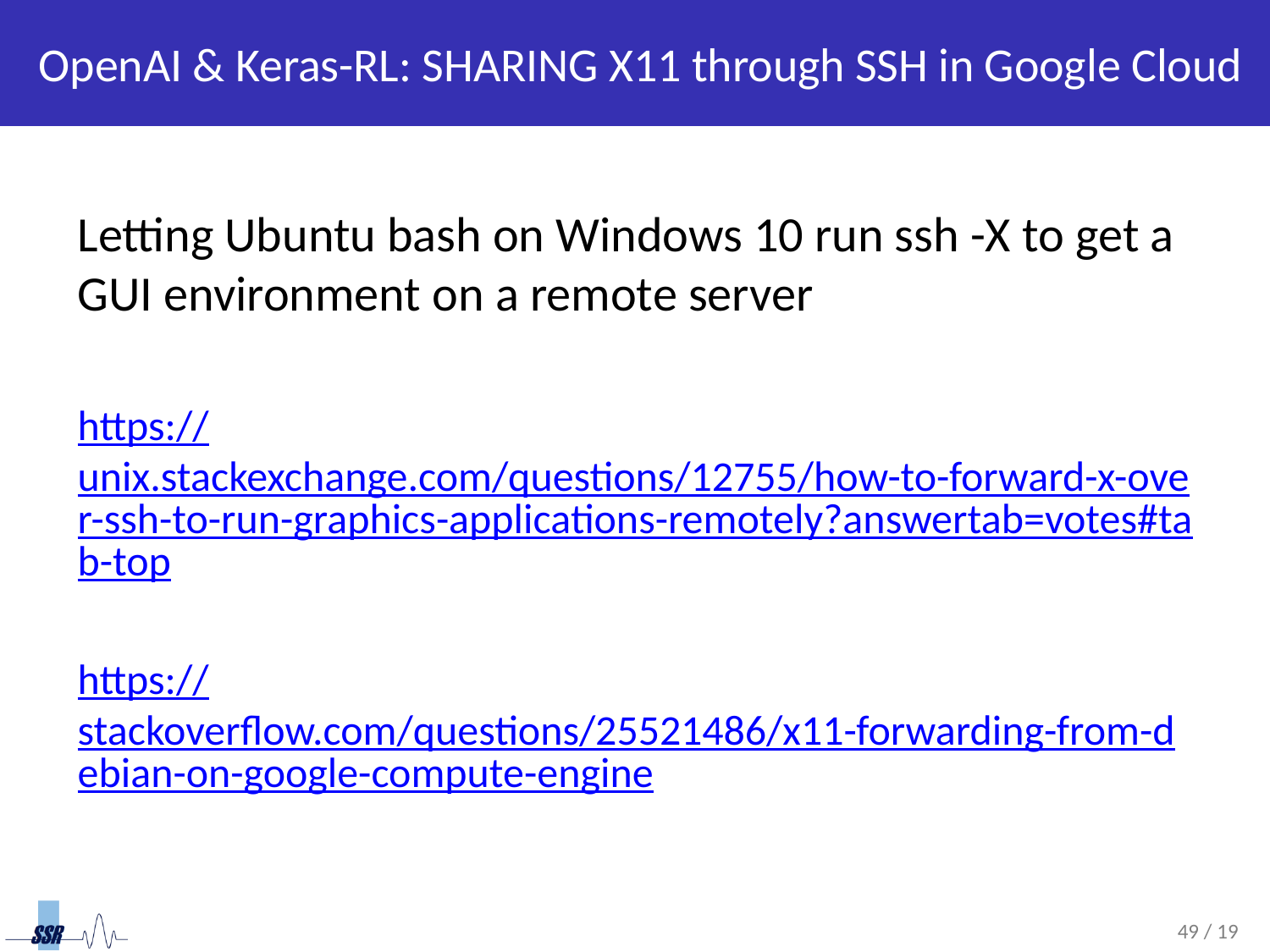

# OpenAI & Keras-RL: SHARING X11 through SSH in Google Cloud
Letting Ubuntu bash on Windows 10 run ssh -X to get a GUI environment on a remote server

https://unix.stackexchange.com/questions/12755/how-to-forward-x-over-ssh-to-run-graphics-applications-remotely?answertab=votes#tab-top

https://stackoverflow.com/questions/25521486/x11-forwarding-from-debian-on-google-compute-engine